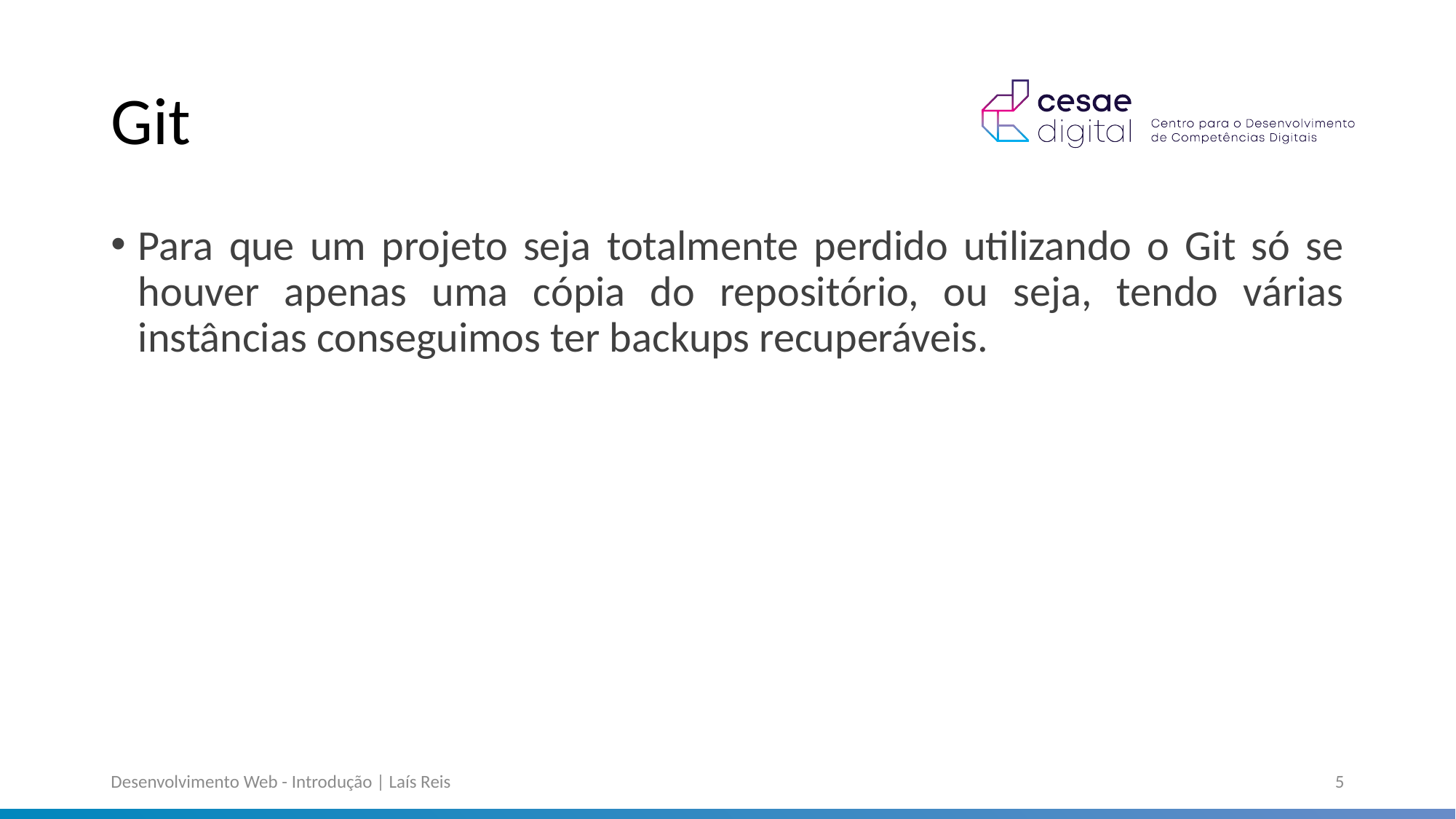

# Git
Para que um projeto seja totalmente perdido utilizando o Git só se houver apenas uma cópia do repositório, ou seja, tendo várias instâncias conseguimos ter backups recuperáveis.

Desenvolvimento Web - Introdução | Laís Reis
5